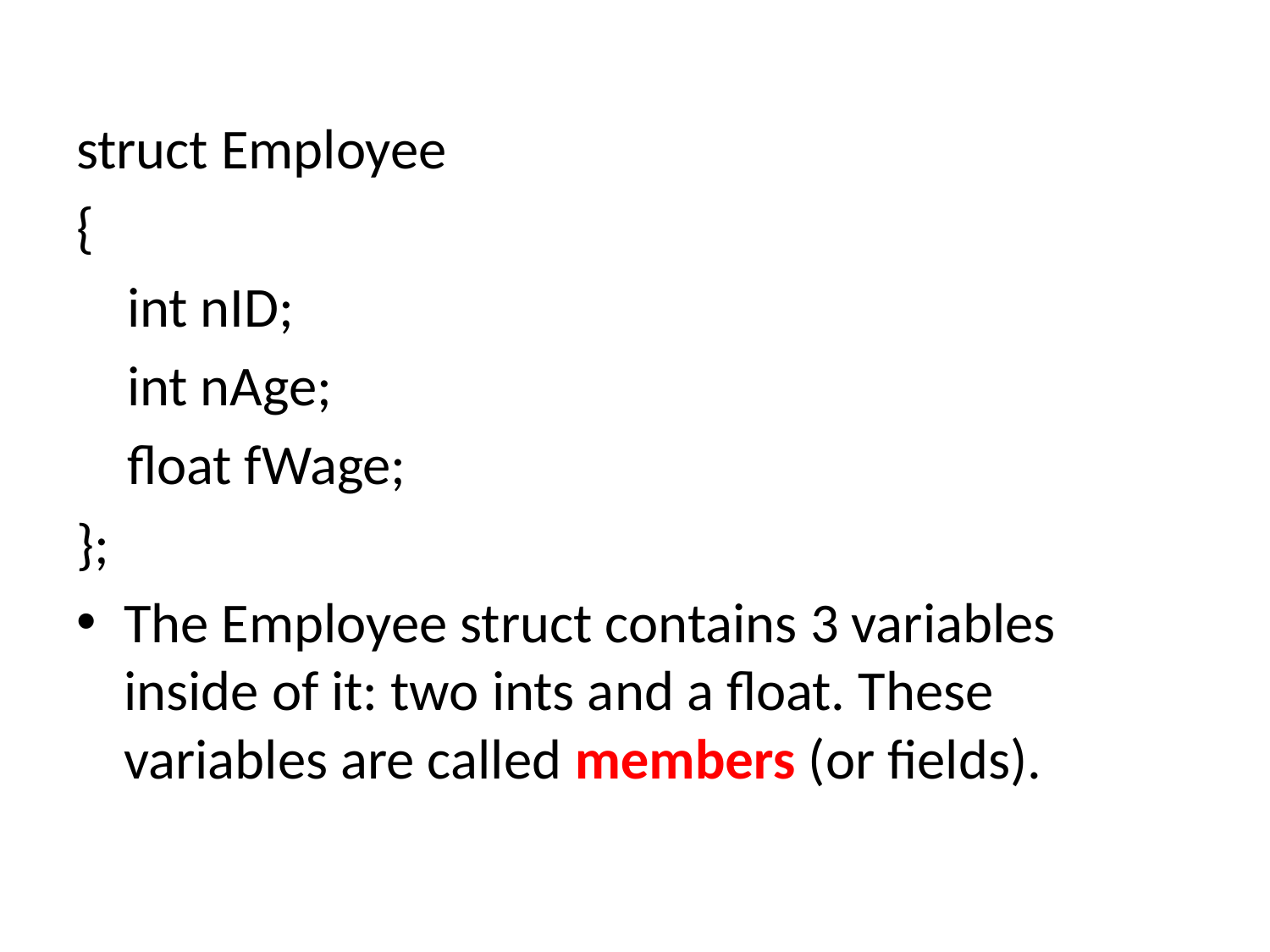

struct Employee
{
    int nID;
    int nAge;
    float fWage;
};
The Employee struct contains 3 variables inside of it: two ints and a float. These variables are called members (or fields).